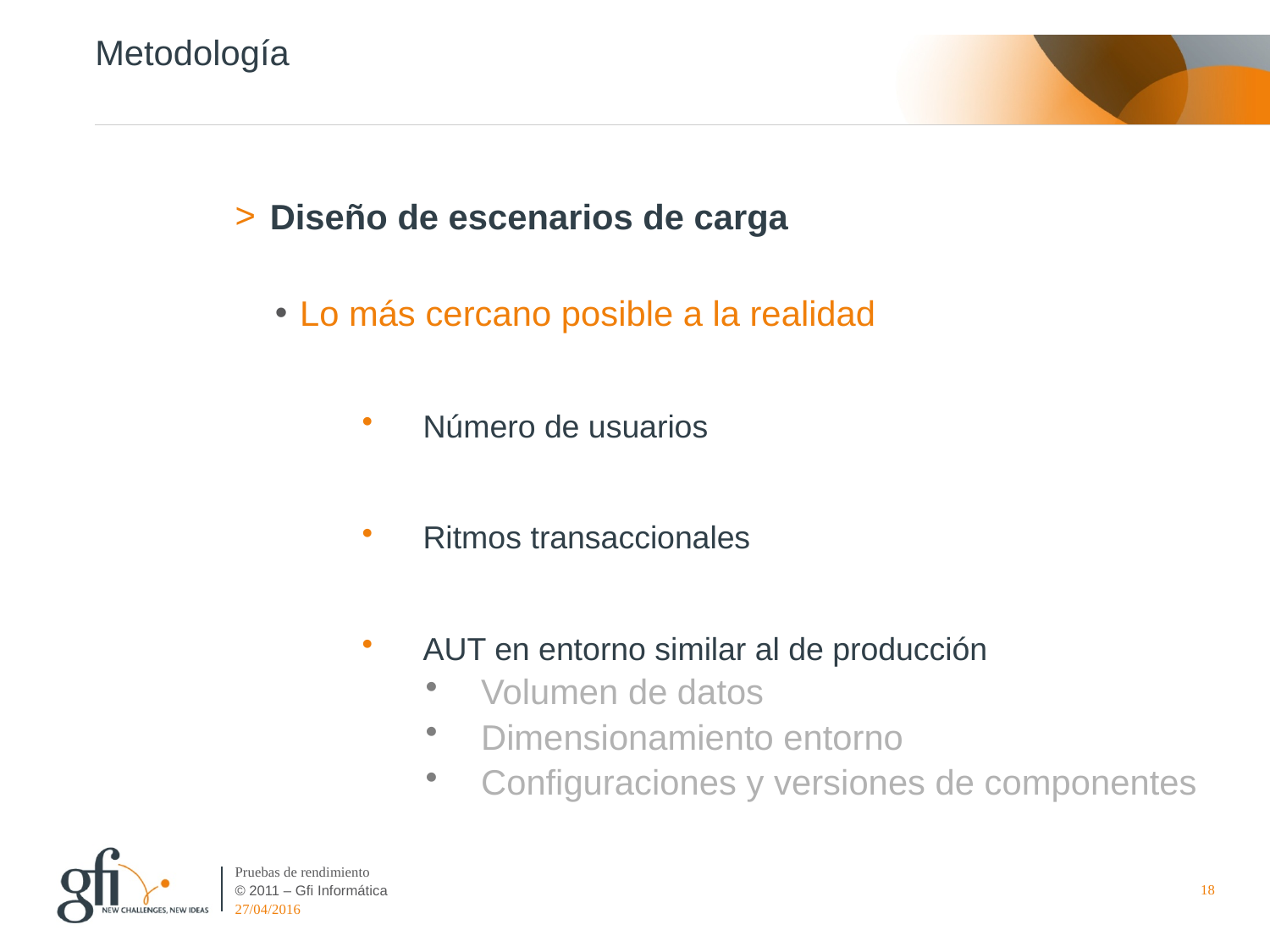

# Metodología
Diseño de escenarios de carga

Lo más cercano posible a la realidad

Número de usuarios

Ritmos transaccionales

AUT en entorno similar al de producción
Volumen de datos
Dimensionamiento entorno
Configuraciones y versiones de componentes

Pruebas de rendimiento
18
27/04/2016